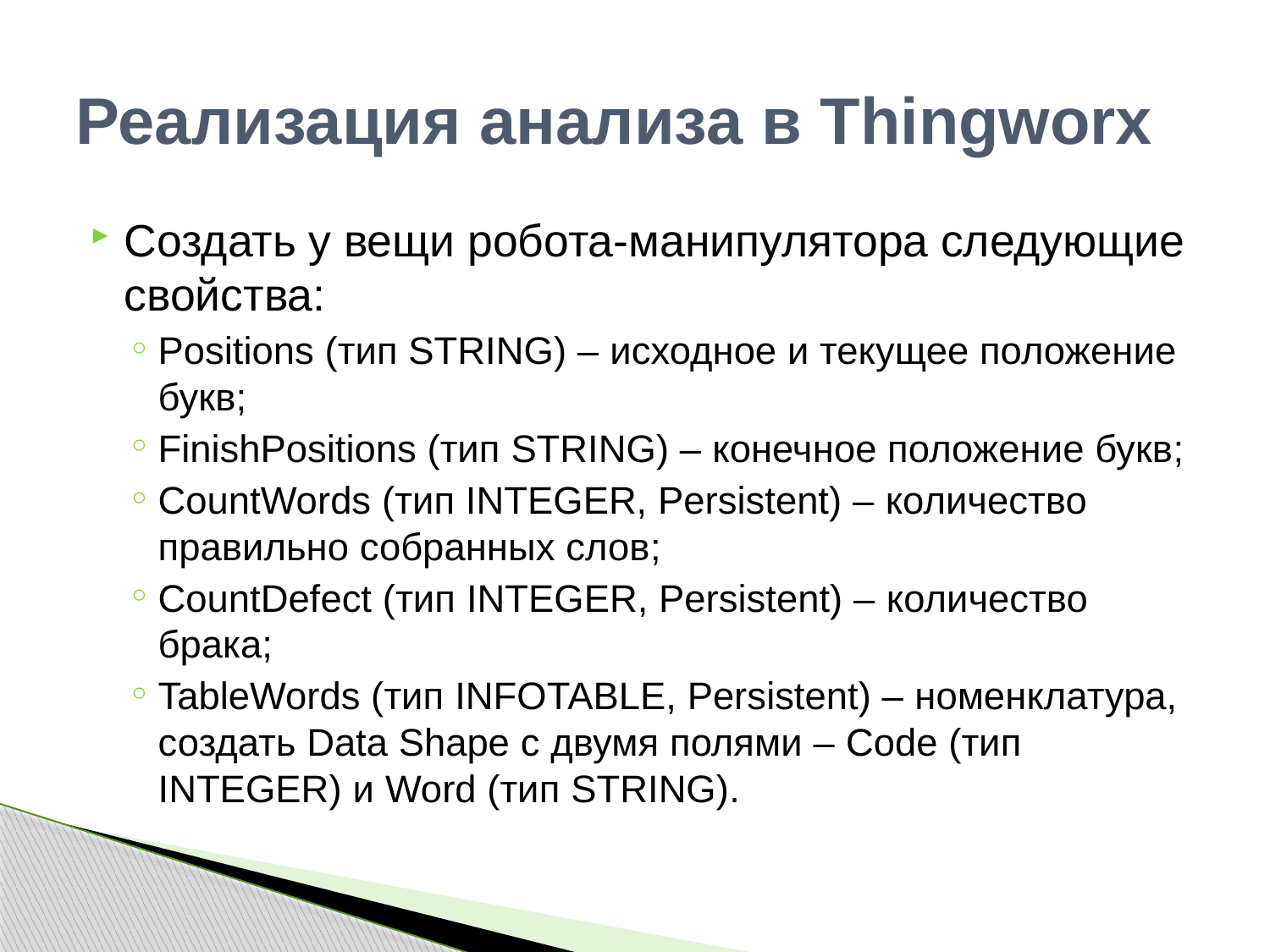

# Реализация анализа в Thingworx
Создать у вещи робота-манипулятора следующие свойства:
Positions (тип STRING) – исходное и текущее положение букв;
FinishPositions (тип STRING) – конечное положение букв;
CountWords (тип INTEGER, Persistent) – количество правильно собранных слов;
CountDefect (тип INTEGER, Persistent) – количество брака;
TableWords (тип INFOTABLE, Persistent) – номенклатура, создать Data Shape с двумя полями – Code (тип INTEGER) и Word (тип STRING).